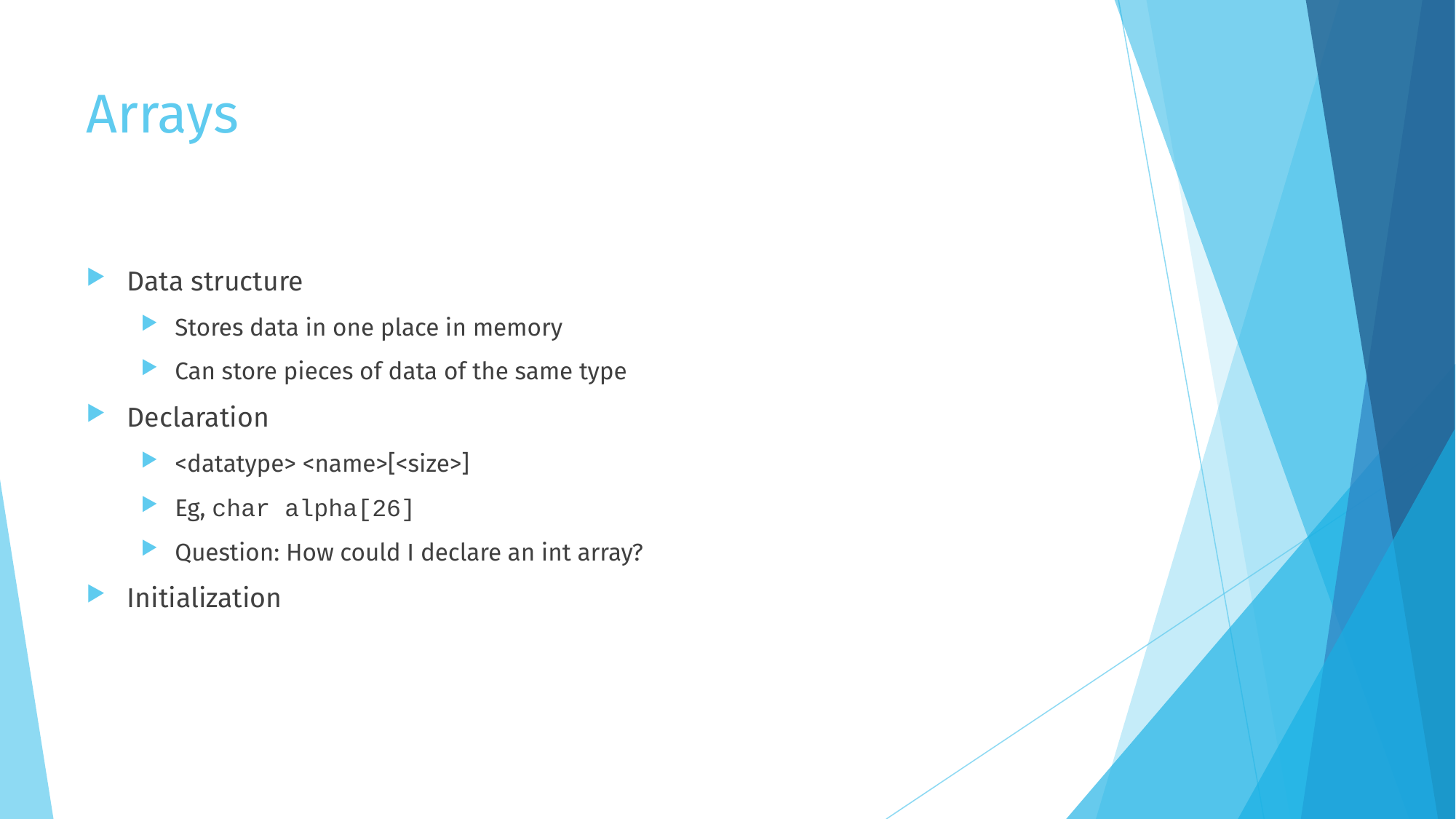

# Arrays
Data structure
Stores data in one place in memory
Can store pieces of data of the same type
Declaration
<datatype> <name>[<size>]
Eg, char alpha[26]
Question: How could I declare an int array?
Initialization